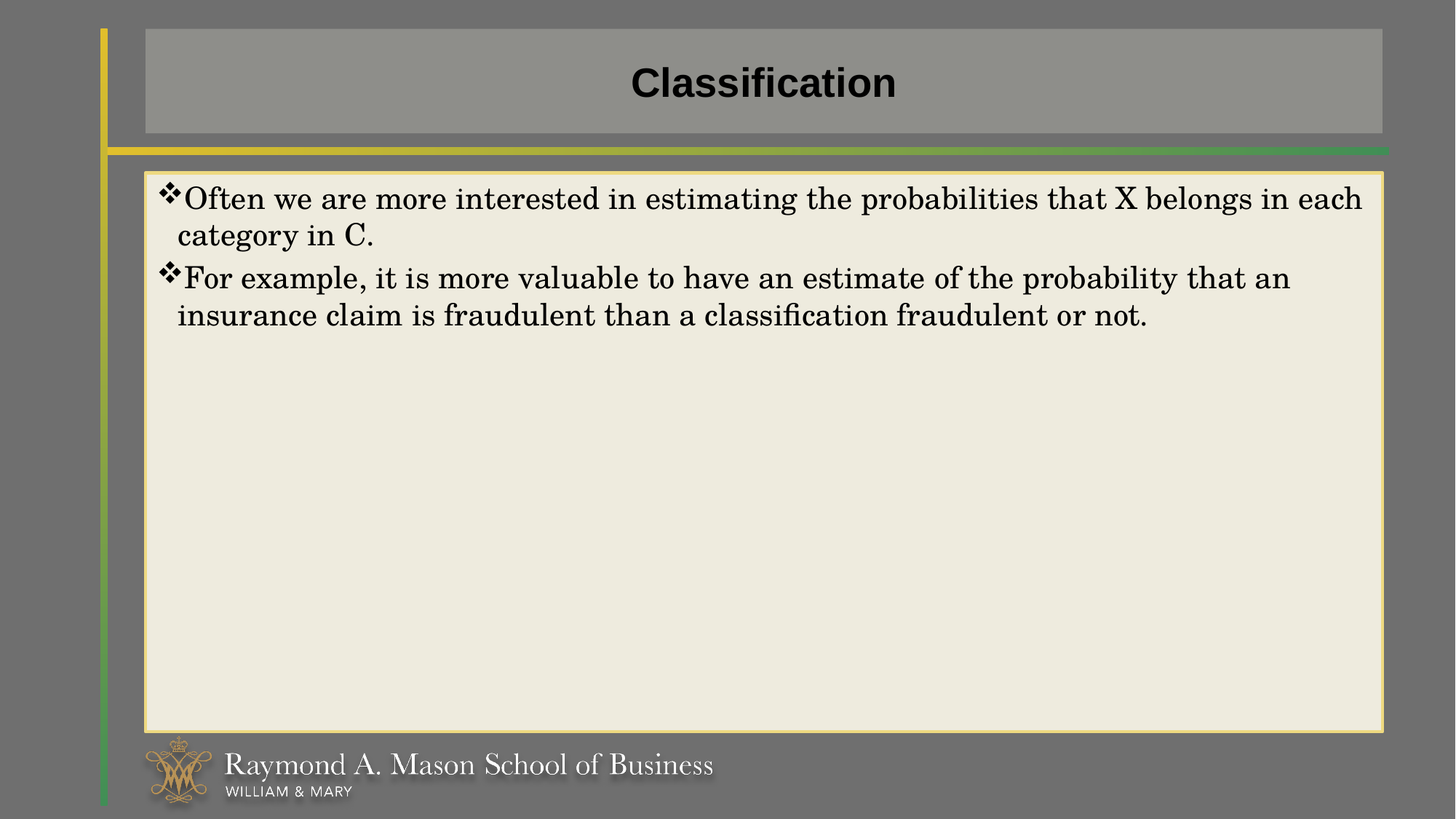

# Classification
Often we are more interested in estimating the probabilities that X belongs in each category in C.
For example, it is more valuable to have an estimate of the probability that an insurance claim is fraudulent than a classification fraudulent or not.